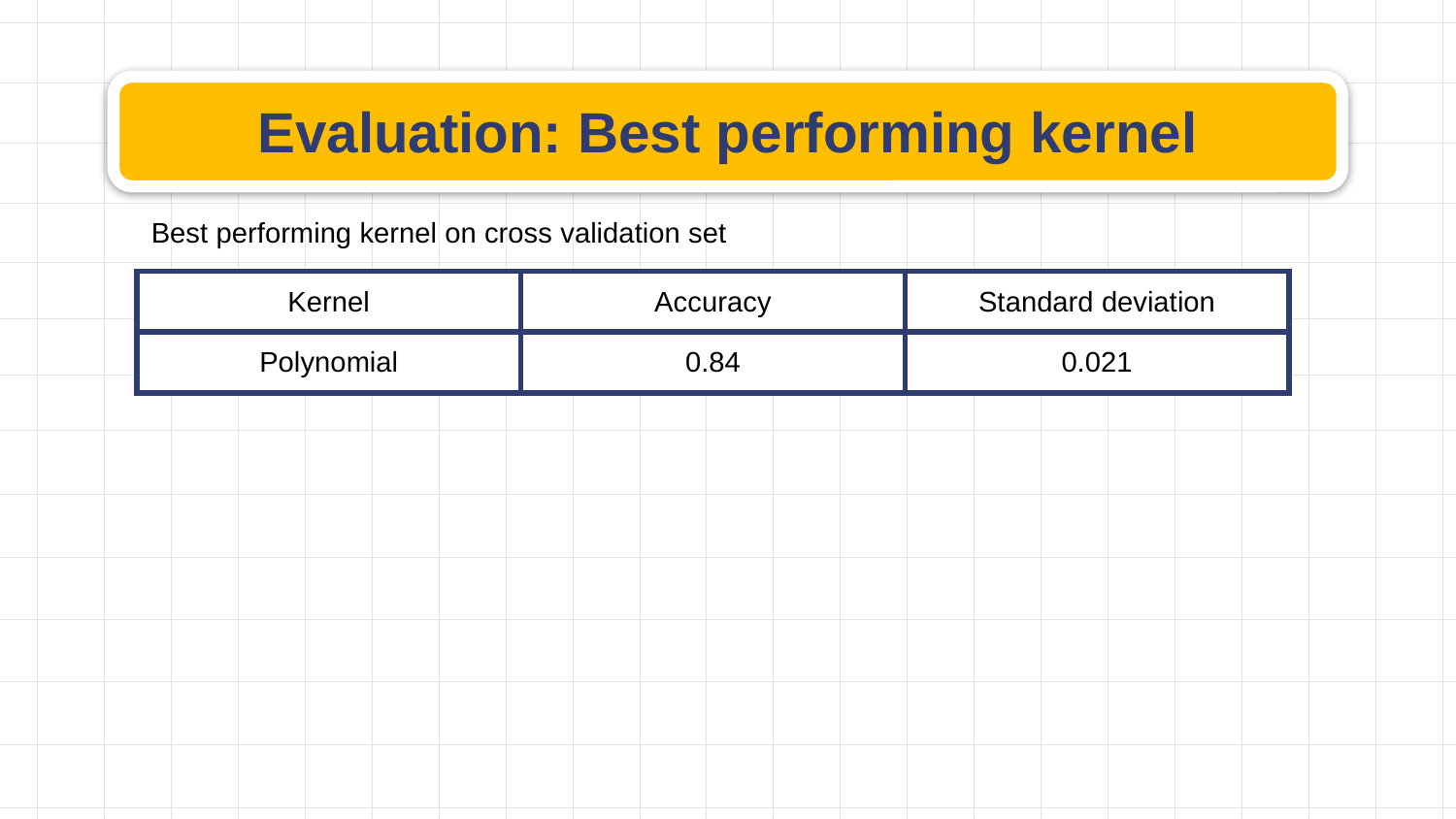

# Evaluation: Best performing kernel
Best performing kernel on cross validation set

| Kernel | Accuracy | Standard deviation |
| --- | --- | --- |
| Polynomial | 0.84 | 0.021 |